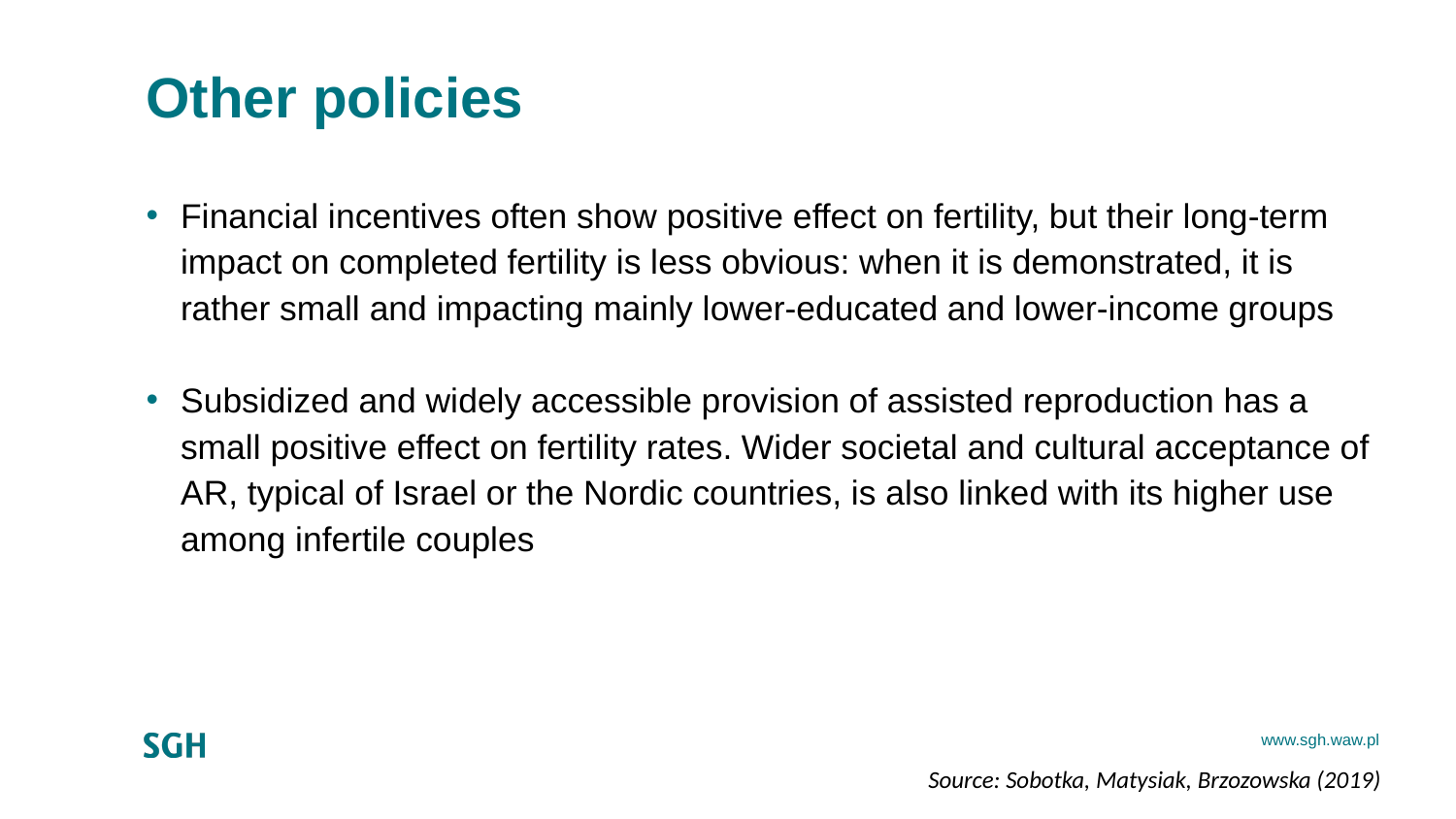

# Other policies
Financial incentives often show positive effect on fertility, but their long-term impact on completed fertility is less obvious: when it is demonstrated, it is rather small and impacting mainly lower-educated and lower-income groups

Subsidized and widely accessible provision of assisted reproduction has a small positive effect on fertility rates. Wider societal and cultural acceptance of AR, typical of Israel or the Nordic countries, is also linked with its higher use among infertile couples
Source: Sobotka, Matysiak, Brzozowska (2019)